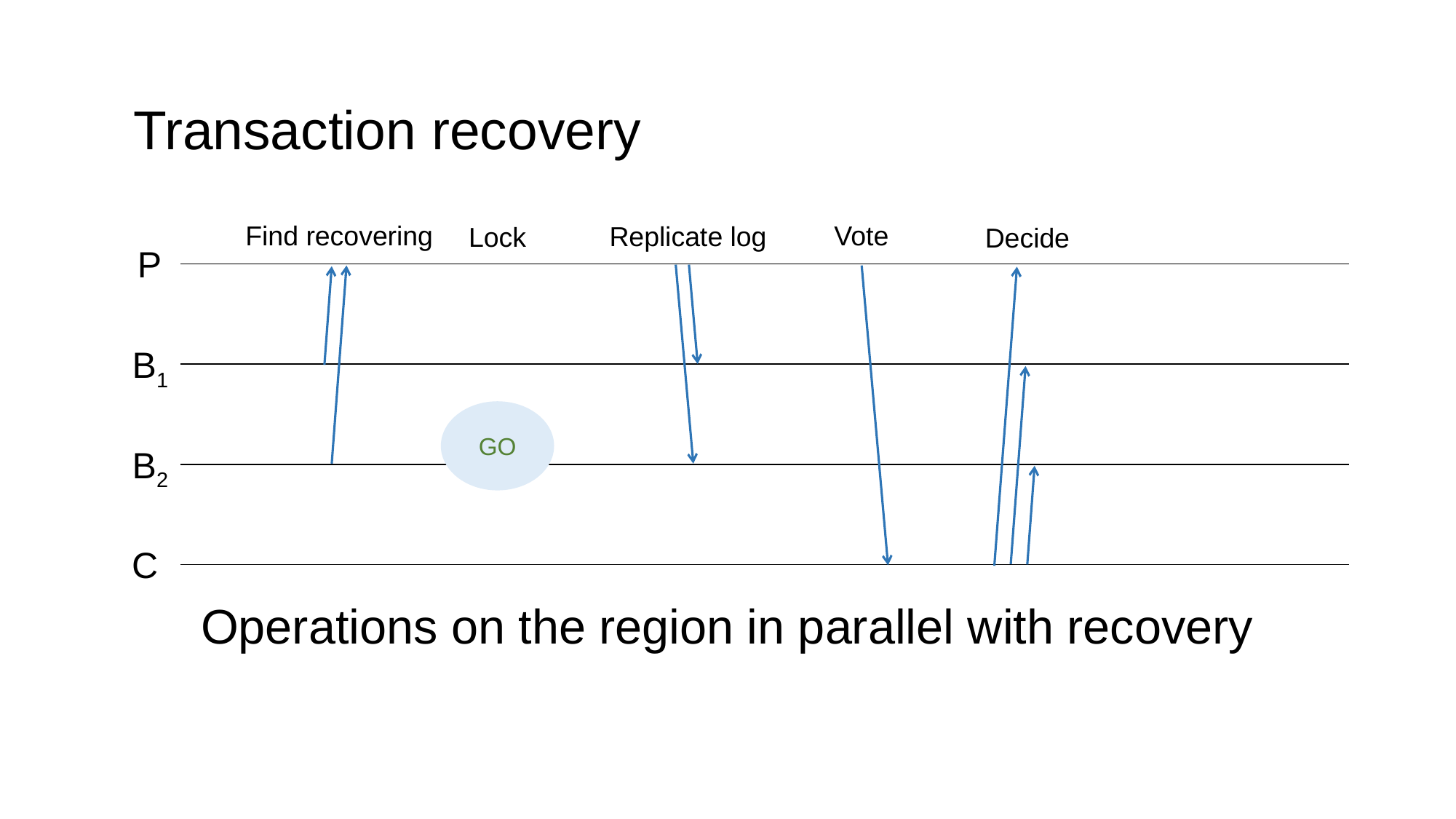

Transaction recovery
Find recovering
Vote
Replicate log
Lock
Decide
P
B1
GO
B2
C
Operations on the region in parallel with recovery